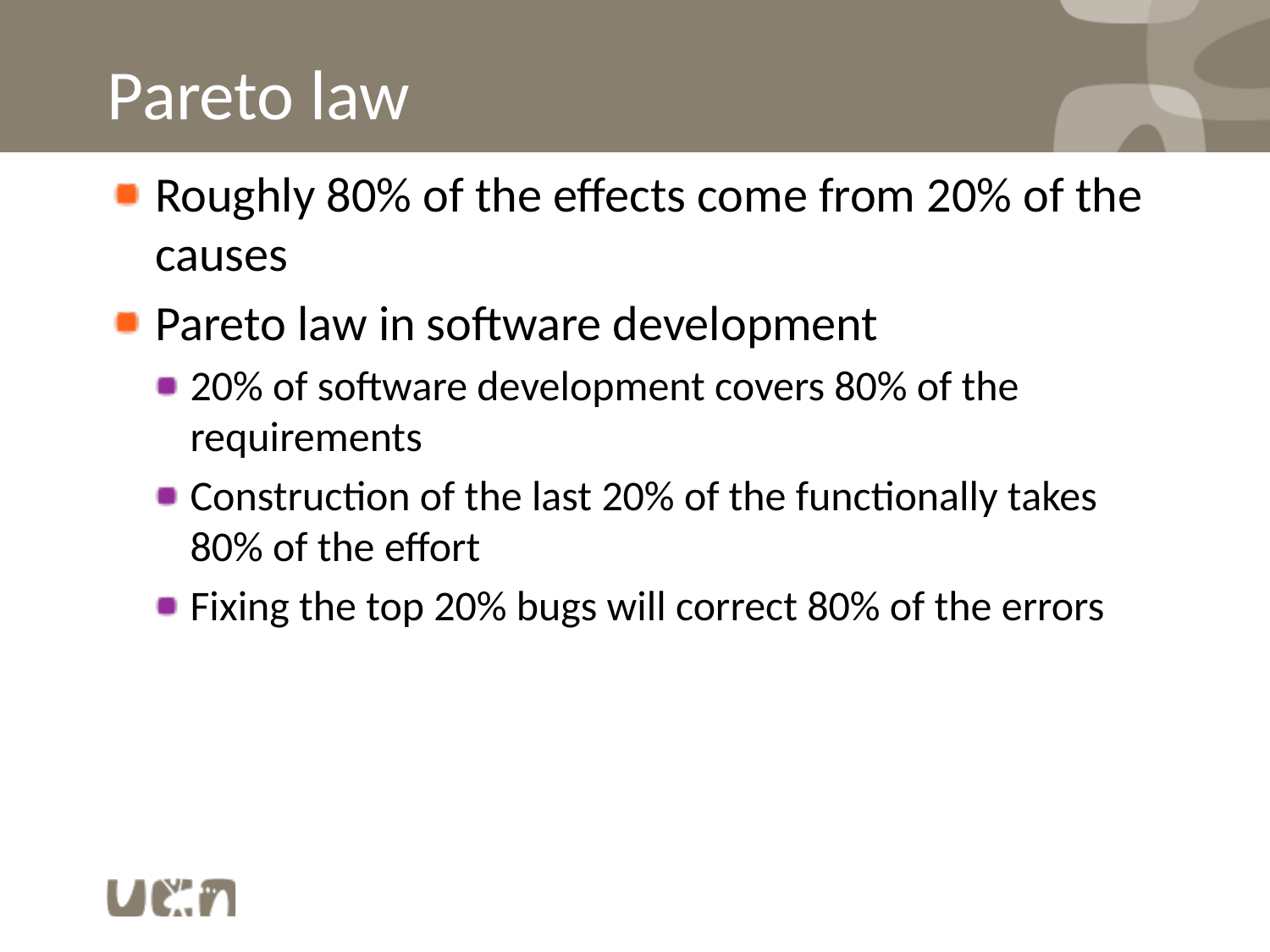

# Pareto law
Roughly 80% of the effects come from 20% of the causes
Pareto law in software development
20% of software development covers 80% of the requirements
Construction of the last 20% of the functionally takes 80% of the effort
Fixing the top 20% bugs will correct 80% of the errors